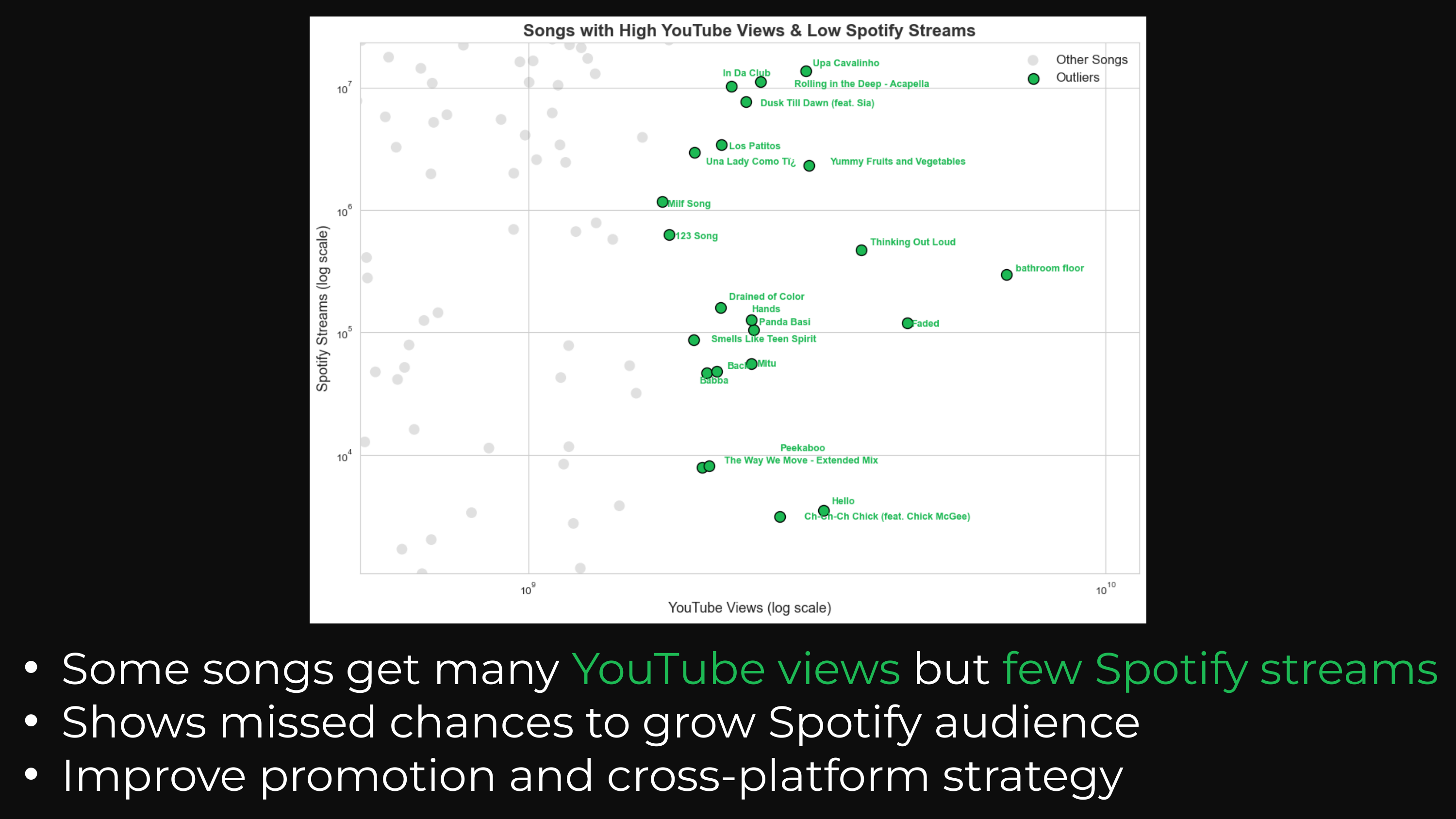

Some songs get many YouTube views but few Spotify streams
Shows missed chances to grow Spotify audience
Improve promotion and cross-platform strategy